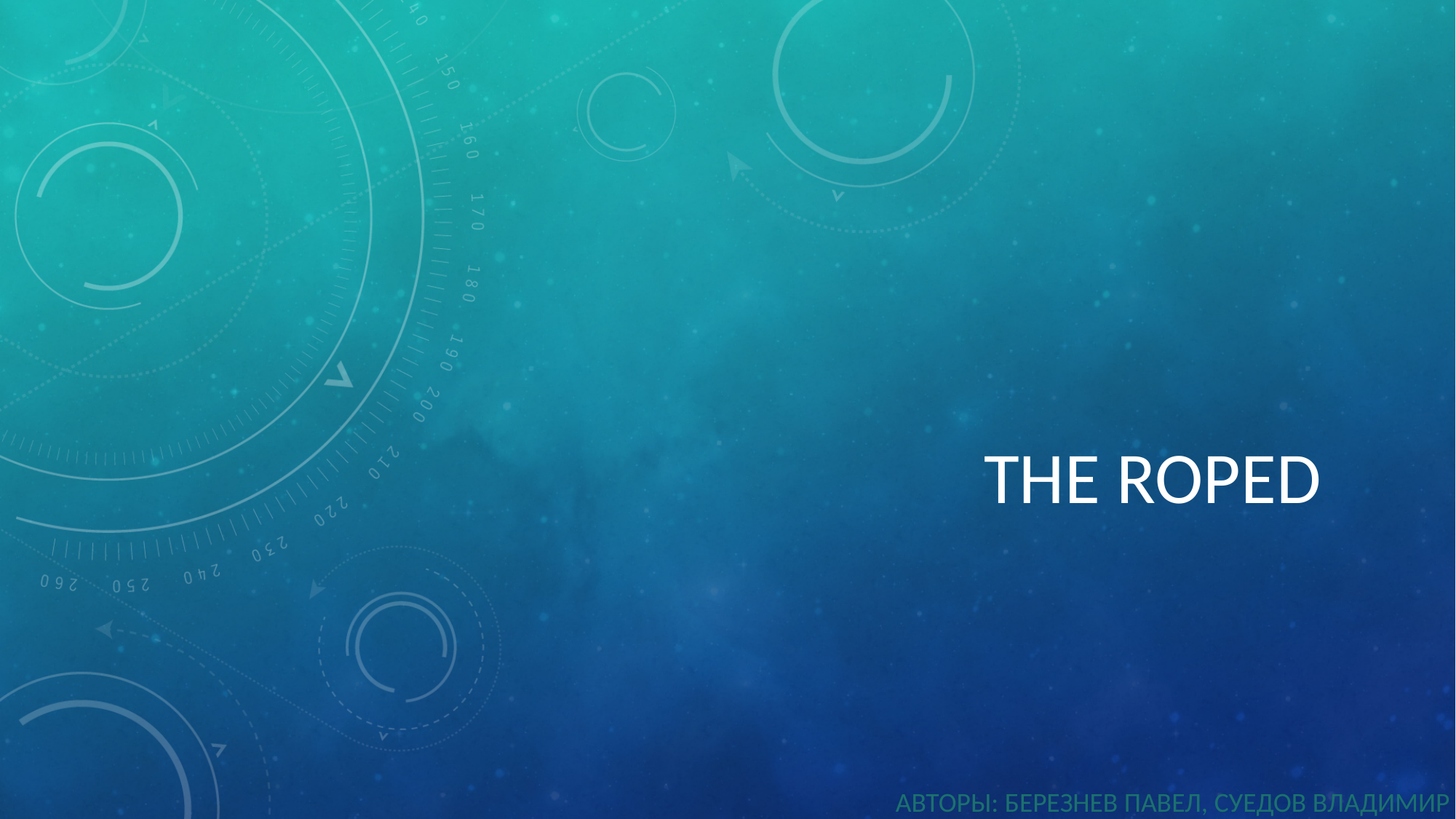

# The Roped
Авторы: Березнев Павел, Суедов Владимир